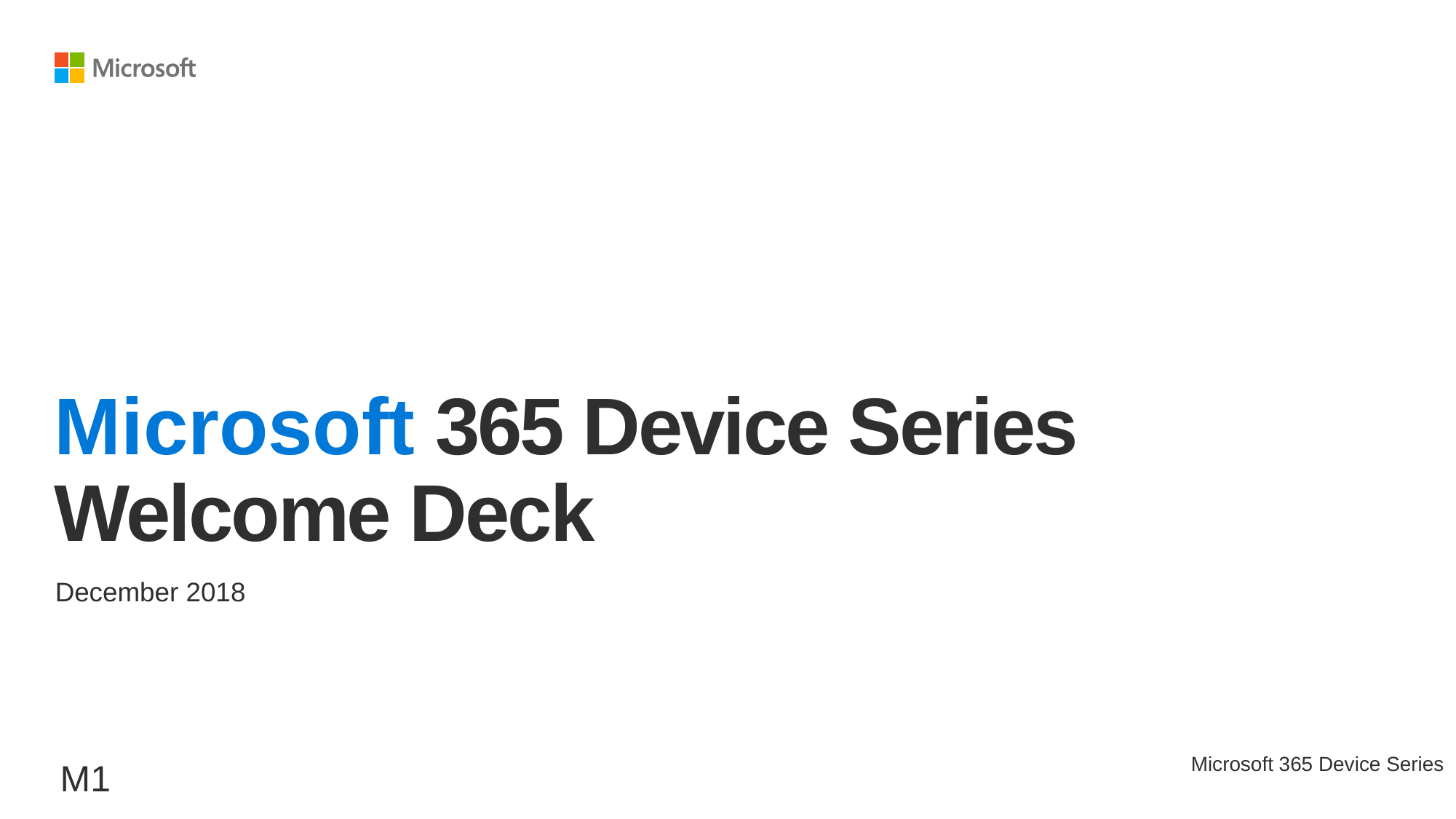

# Microsoft 365 Device Series Welcome Deck
December 2018
M1
Microsoft 365 Device Series